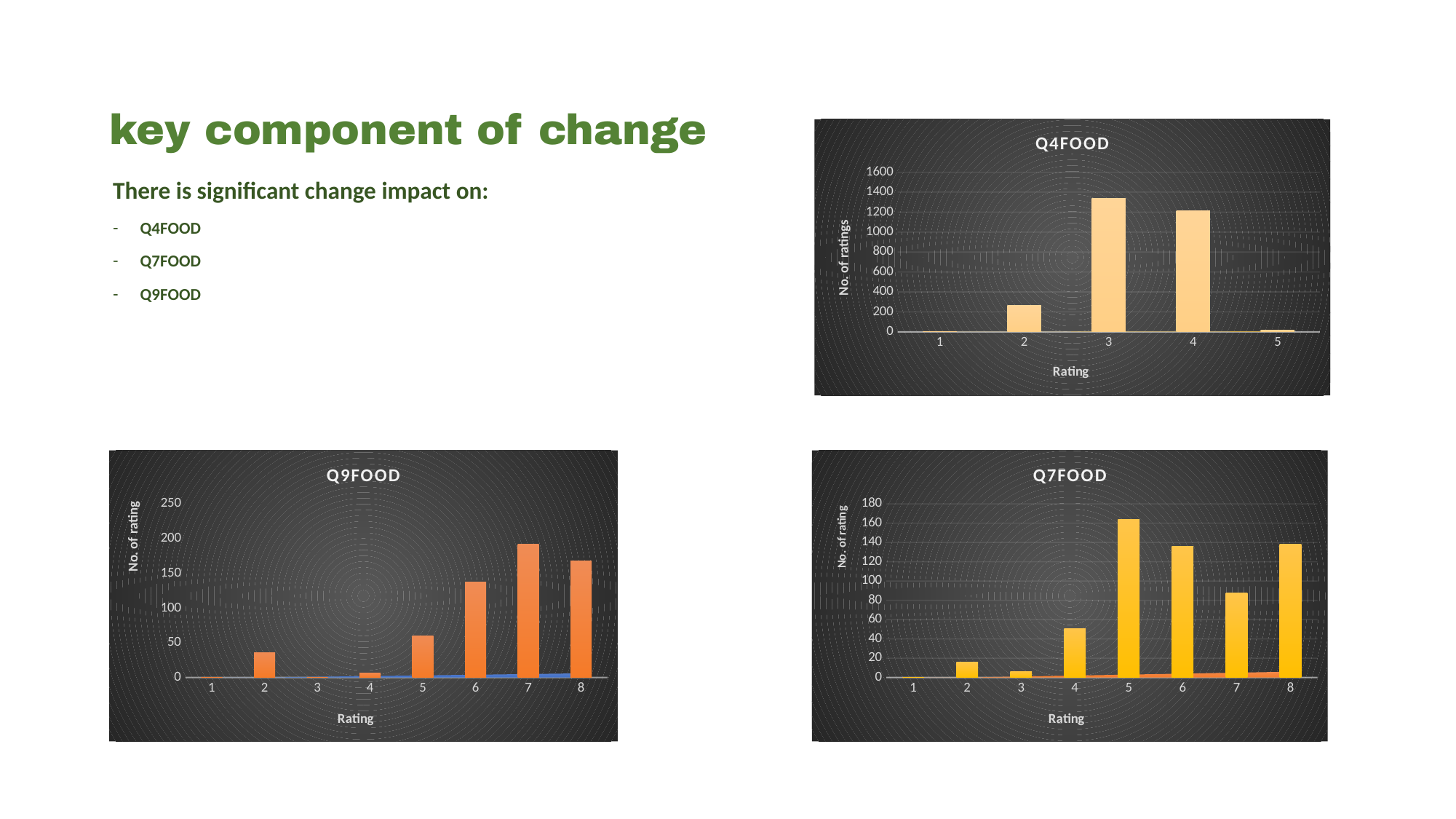

# key component of change

### Chart: Q4FOOD

| Category |  |  |
|---|---|---|
There is significant change impact on:
Q4FOOD
Q7FOOD
Q9FOOD

### Chart: Q9FOOD

| Category |  |  |
|---|---|---|

### Chart: Q7FOOD

| Category |  |  |
|---|---|---|